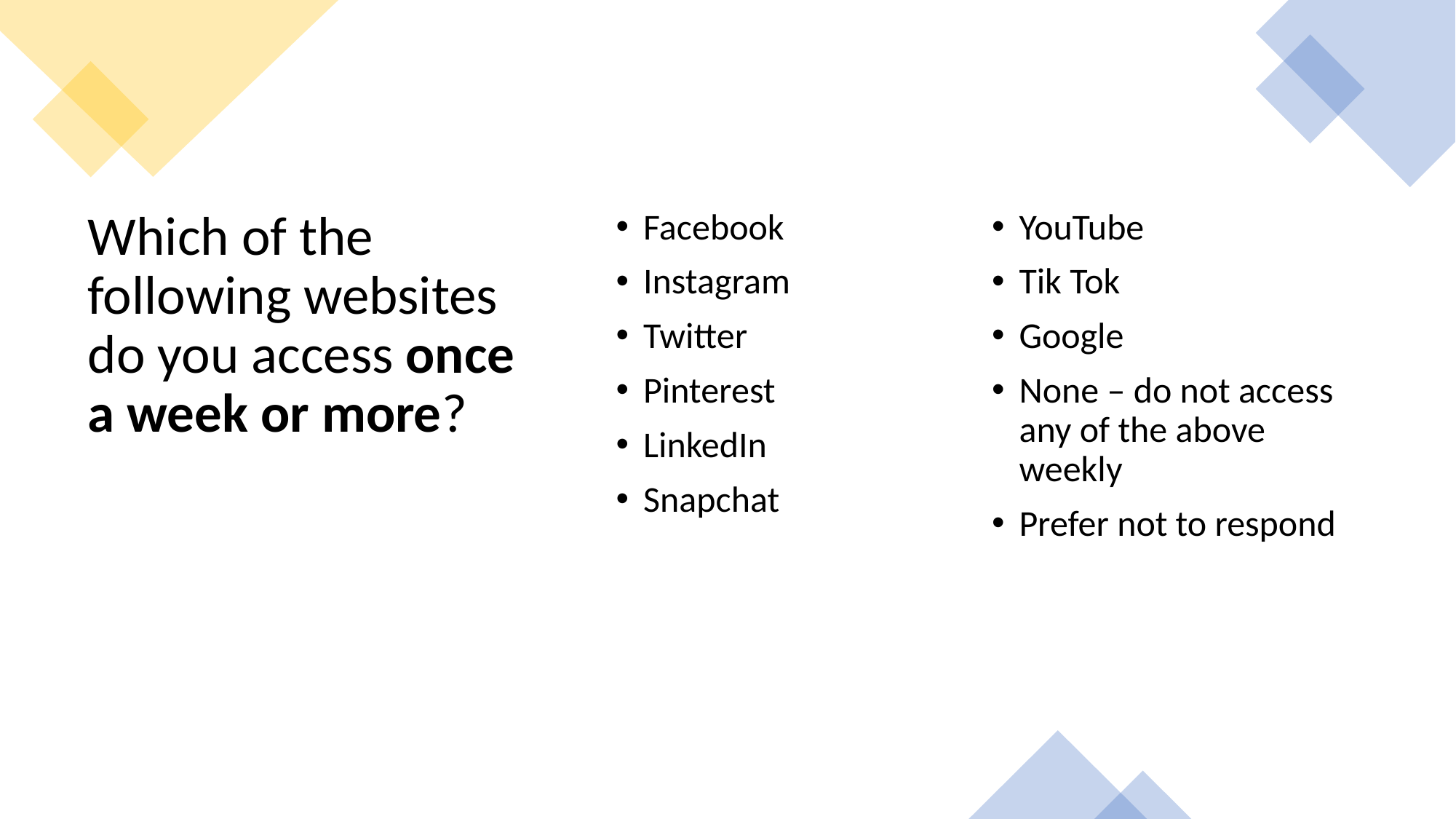

# Which of the following websites do you access once a week or more?
Facebook
Instagram
Twitter
Pinterest
LinkedIn
Snapchat

YouTube
Tik Tok
Google
None – do not access any of the above weekly
Prefer not to respond